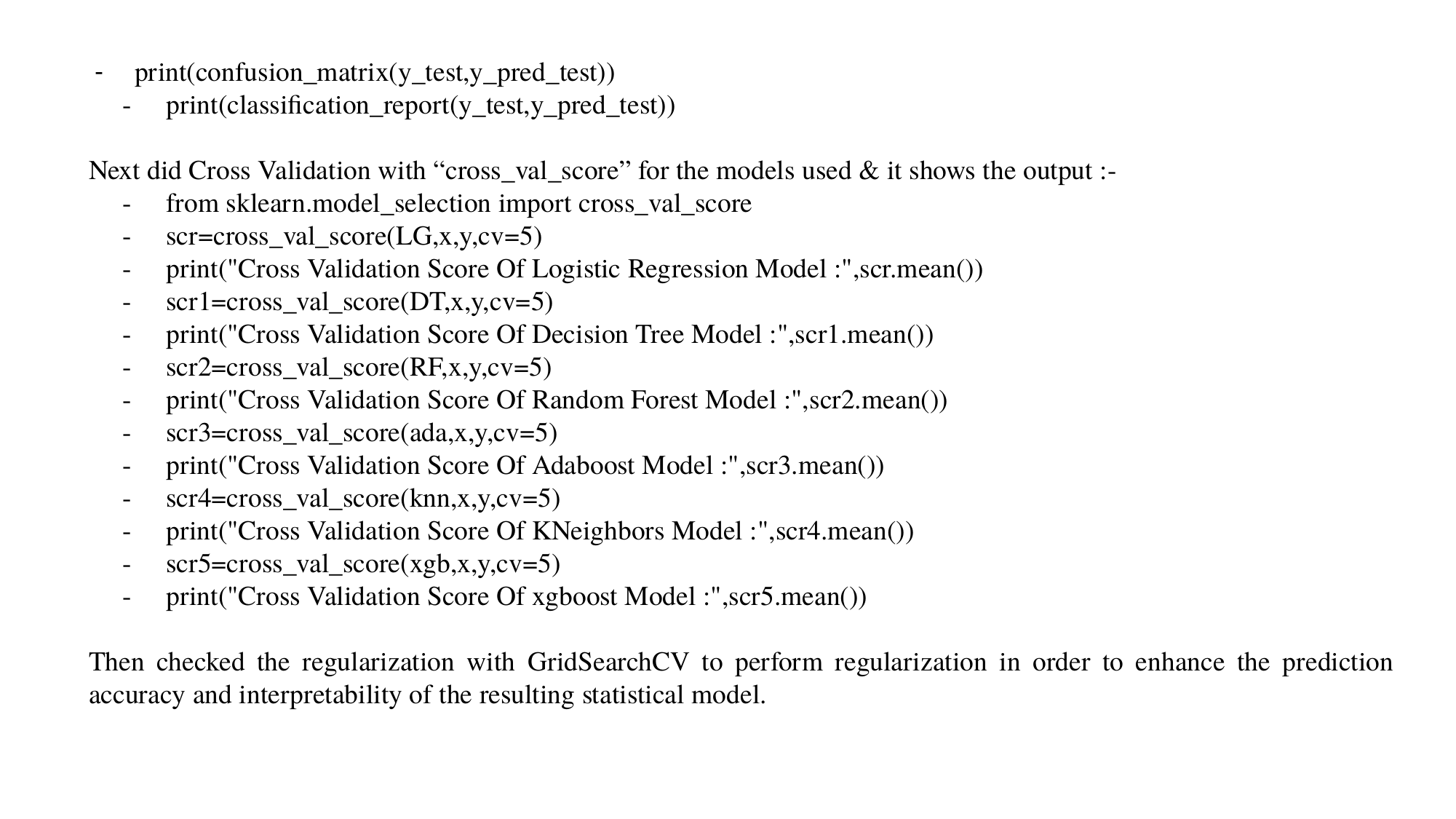

-    print(confusion_matrix(y_test,y_pred_test))​
    -    print(classification_report(y_test,y_pred_test))

Next did Cross Validation with “cross_val_score” for the models used & it shows the output :-
    -    from sklearn.model_selection import cross_val_score
    -    scr=cross_val_score(LG,x,y,cv=5)
    -    print("Cross Validation Score Of Logistic Regression Model :",scr.mean())
    -    scr1=cross_val_score(DT,x,y,cv=5)
    -    print("Cross Validation Score Of Decision Tree Model :",scr1.mean())
    -    scr2=cross_val_score(RF,x,y,cv=5)
    -    print("Cross Validation Score Of Random Forest Model :",scr2.mean())
    -    scr3=cross_val_score(ada,x,y,cv=5)
    -    print("Cross Validation Score Of Adaboost Model :",scr3.mean())
    -    scr4=cross_val_score(knn,x,y,cv=5)
    -    print("Cross Validation Score Of KNeighbors Model :",scr4.mean())
    -    scr5=cross_val_score(xgb,x,y,cv=5)
    -    print("Cross Validation Score Of xgboost Model :",scr5.mean())

Then checked the regularization with GridSearchCV to perform regularization in order to enhance the prediction accuracy and interpretability of the resulting statistical model.​
​
​